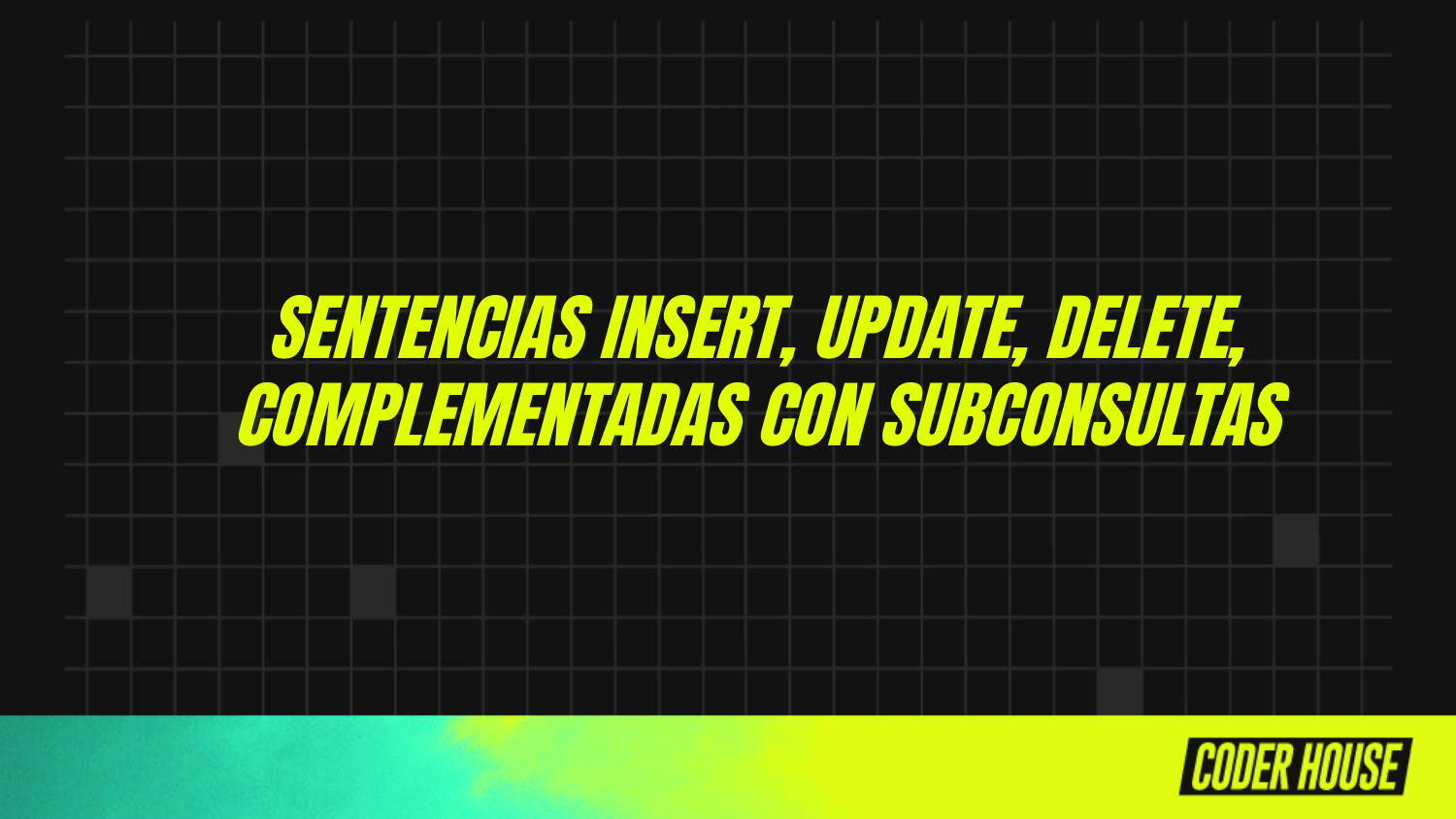

SENTENCIAS INSERT, UPDATE, DELETE, COMPLEMENTADAS CON SUBCONSULTAS